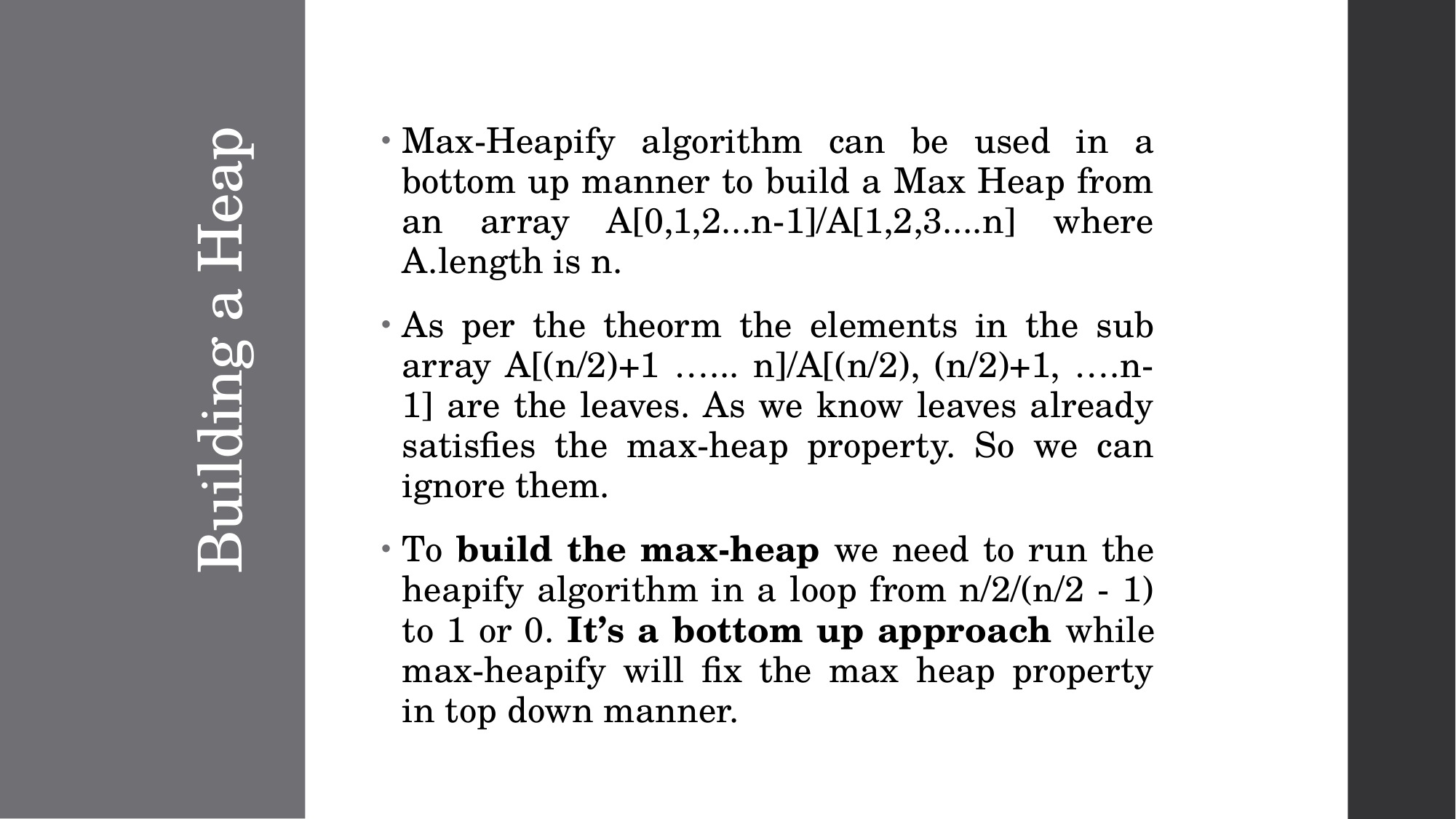

Max-Heapify algorithm can be used in a bottom up manner to build a Max Heap from an array A[0,1,2...n-1]/A[1,2,3....n] where A.length is n.
As per the theorm the elements in the sub array A[(n/2)+1 …... n]/A[(n/2), (n/2)+1, ….n-1] are the leaves. As we know leaves already satisfies the max-heap property. So we can ignore them.
To build the max-heap we need to run the heapify algorithm in a loop from n/2/(n/2 - 1) to 1 or 0. It’s a bottom up approach while max-heapify will fix the max heap property in top down manner.
# Building a Heap